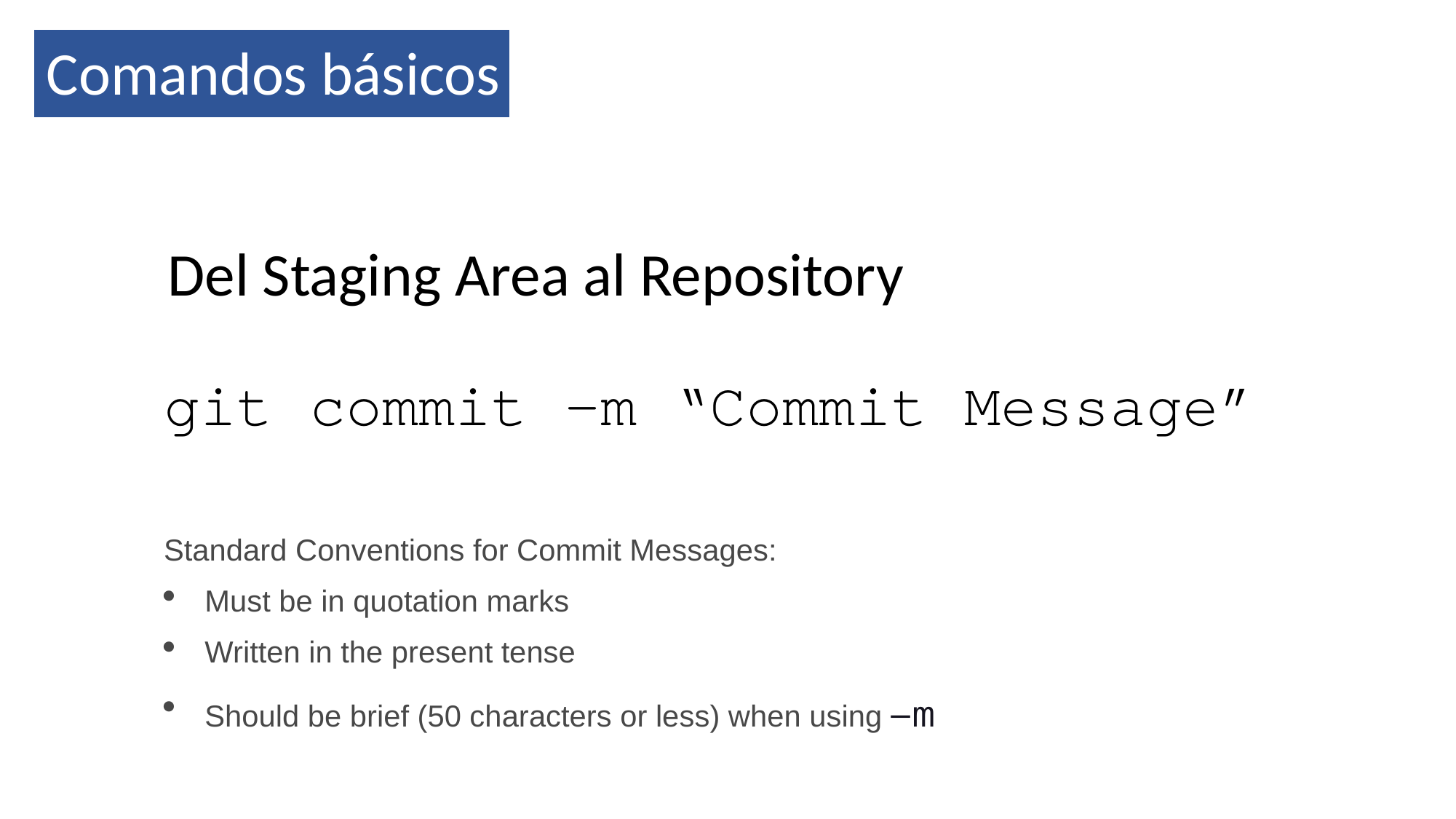

Comandos básicos
Del Staging Area al Repository
git commit –m “Commit Message”
Standard Conventions for Commit Messages:
Must be in quotation marks
Written in the present tense
Should be brief (50 characters or less) when using -m